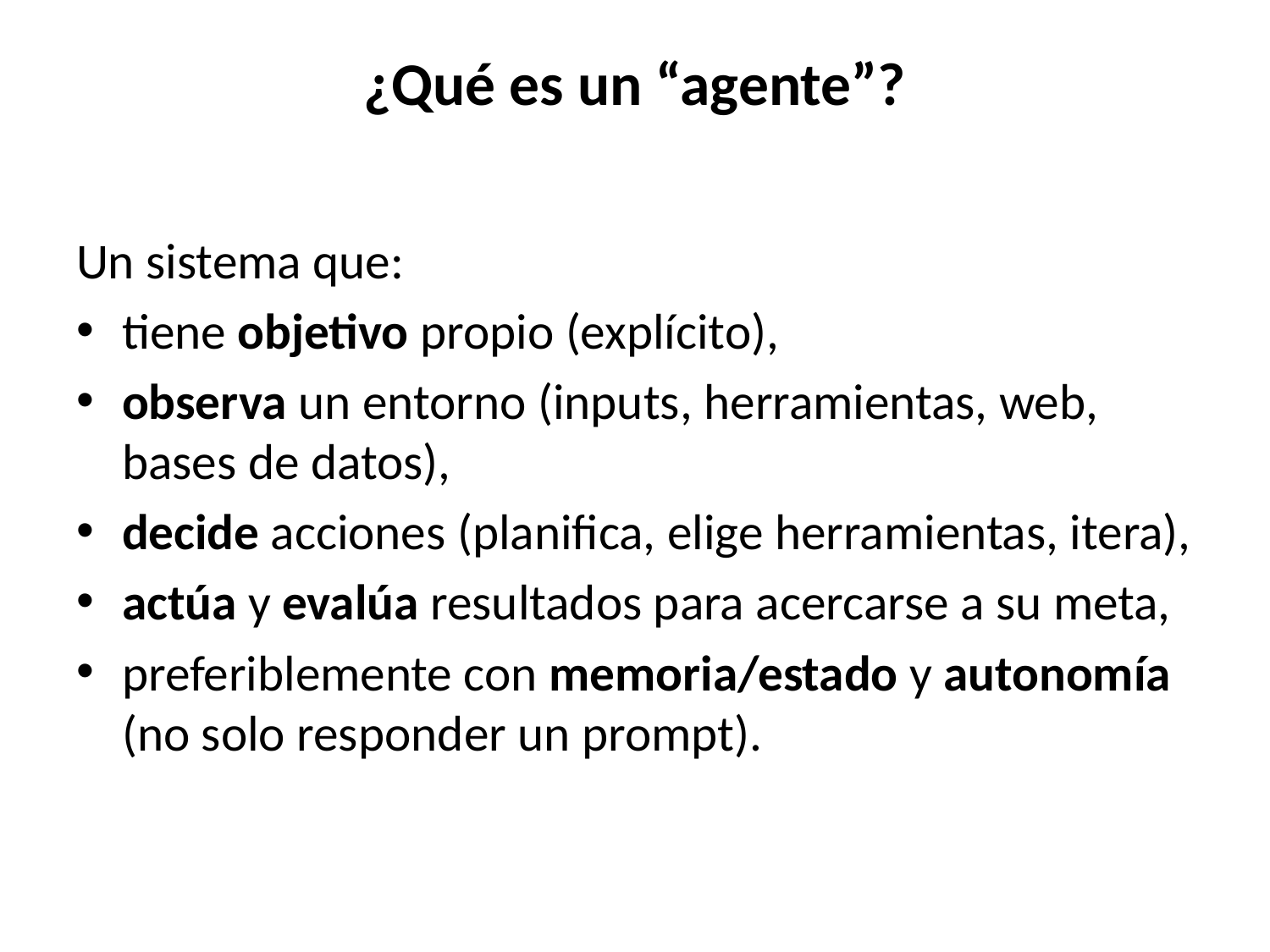

# ¿Qué es un “agente”?
Un sistema que:
tiene objetivo propio (explícito),
observa un entorno (inputs, herramientas, web, bases de datos),
decide acciones (planifica, elige herramientas, itera),
actúa y evalúa resultados para acercarse a su meta,
preferiblemente con memoria/estado y autonomía (no solo responder un prompt).